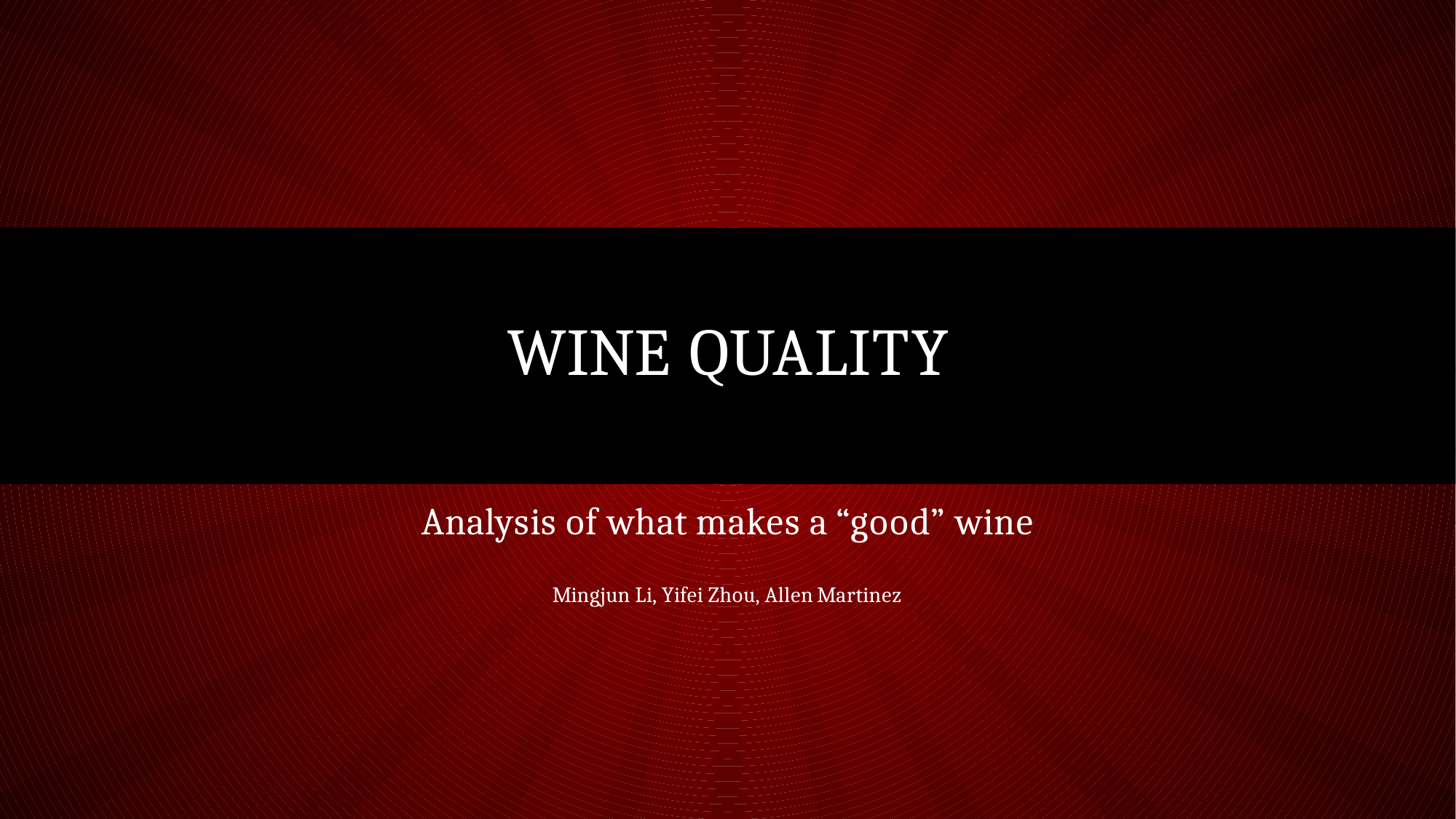

# Wine quality
Analysis of what makes a “good” wine

Mingjun Li, Yifei Zhou, Allen Martinez